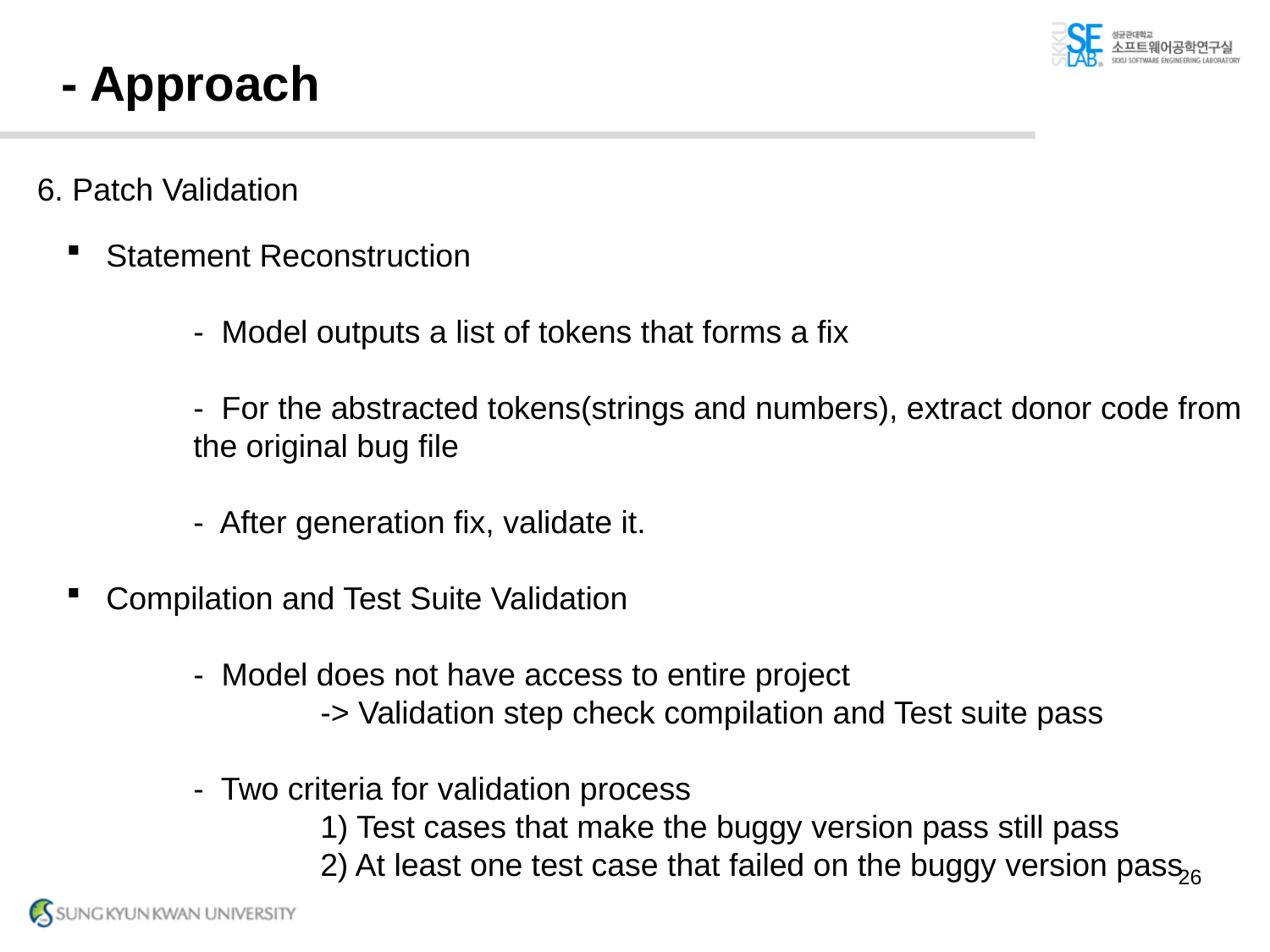

# - Approach
6. Patch Validation
Statement Reconstruction

	-  Model outputs a list of tokens that forms a fix

	-  For the abstracted tokens(strings and numbers), extract donor code from 	the original bug file

	-  After generation fix, validate it.

Compilation and Test Suite Validation

	-  Model does not have access to entire project
		-> Validation step check compilation and Test suite pass

	-  Two criteria for validation process
		1) Test cases that make the buggy version pass still pass
		2) At least one test case that failed on the buggy version pass
26